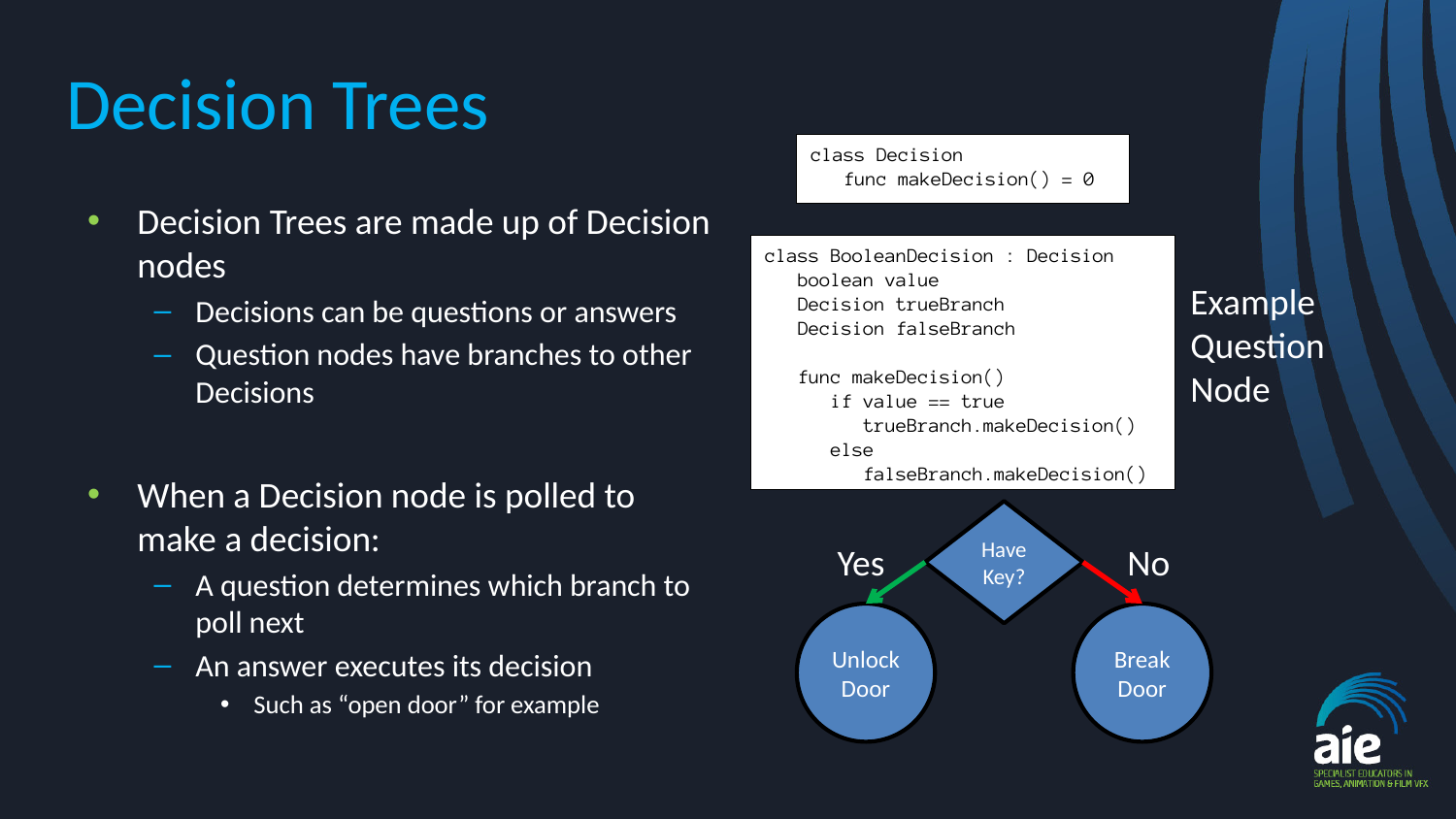

# Decision Trees
class Decision
   func makeDecision() = 0
Decision Trees are made up of Decision nodes
Decisions can be questions or answers
Question nodes have branches to other Decisions

When a Decision node is polled to make a decision:
A question determines which branch to poll next
An answer executes its decision
Such as “open door” for example
class BooleanDecision : Decision
   boolean value
   Decision trueBranch
   Decision falseBranch

   func makeDecision()
      if value == true
         trueBranch.makeDecision()
      else
         falseBranch.makeDecision()
Example
Question
Node
Have Key?
Unlock Door
Break Door
Yes
No